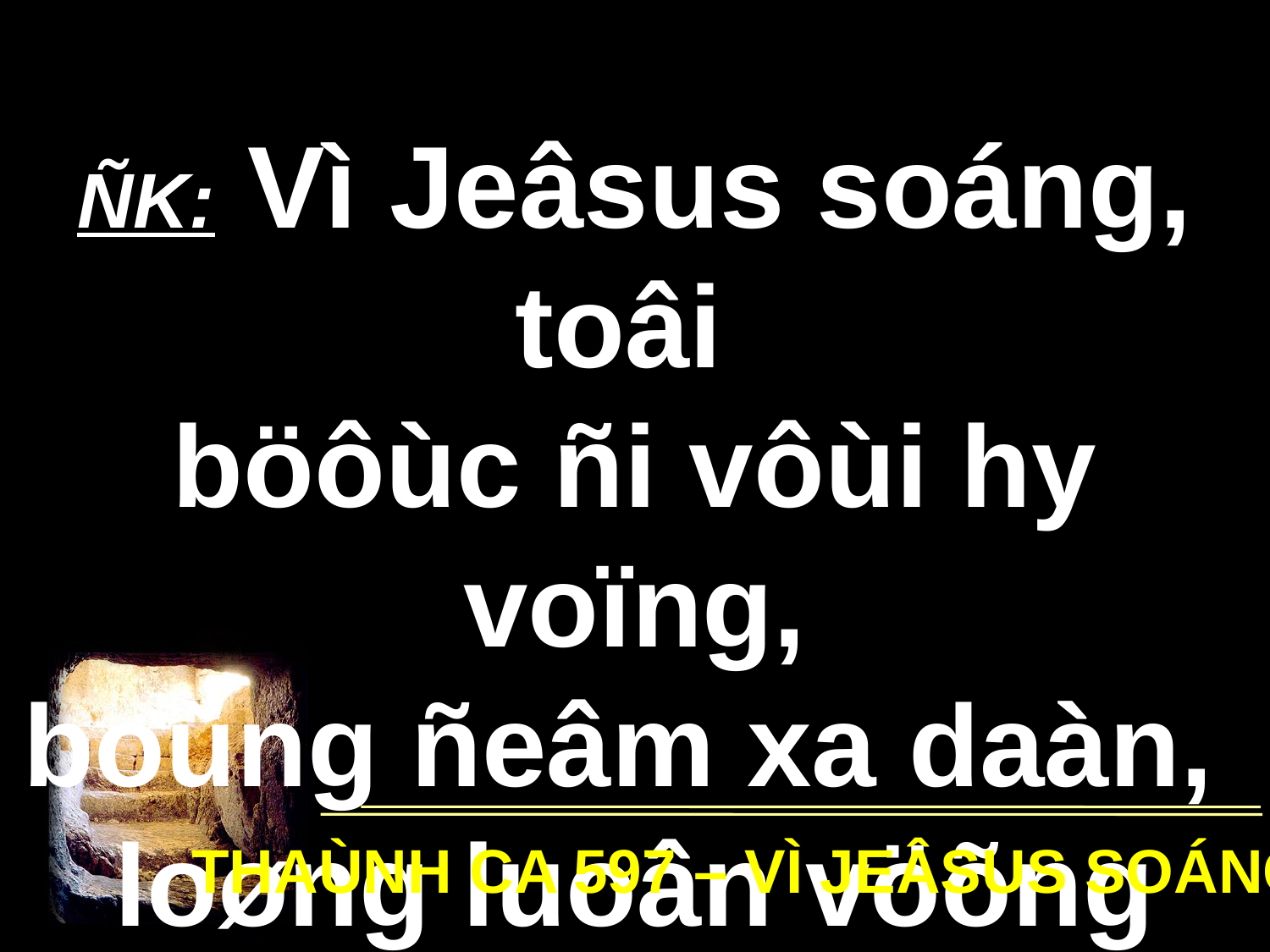

ÑK: Vì Jeâsus soáng, toâi
böôùc ñi vôùi hy voïng,
boùng ñeâm xa daàn,
loøng luoân vöõng tin.
THAÙNH CA 597 – VÌ JEÂSUS SOÁNG